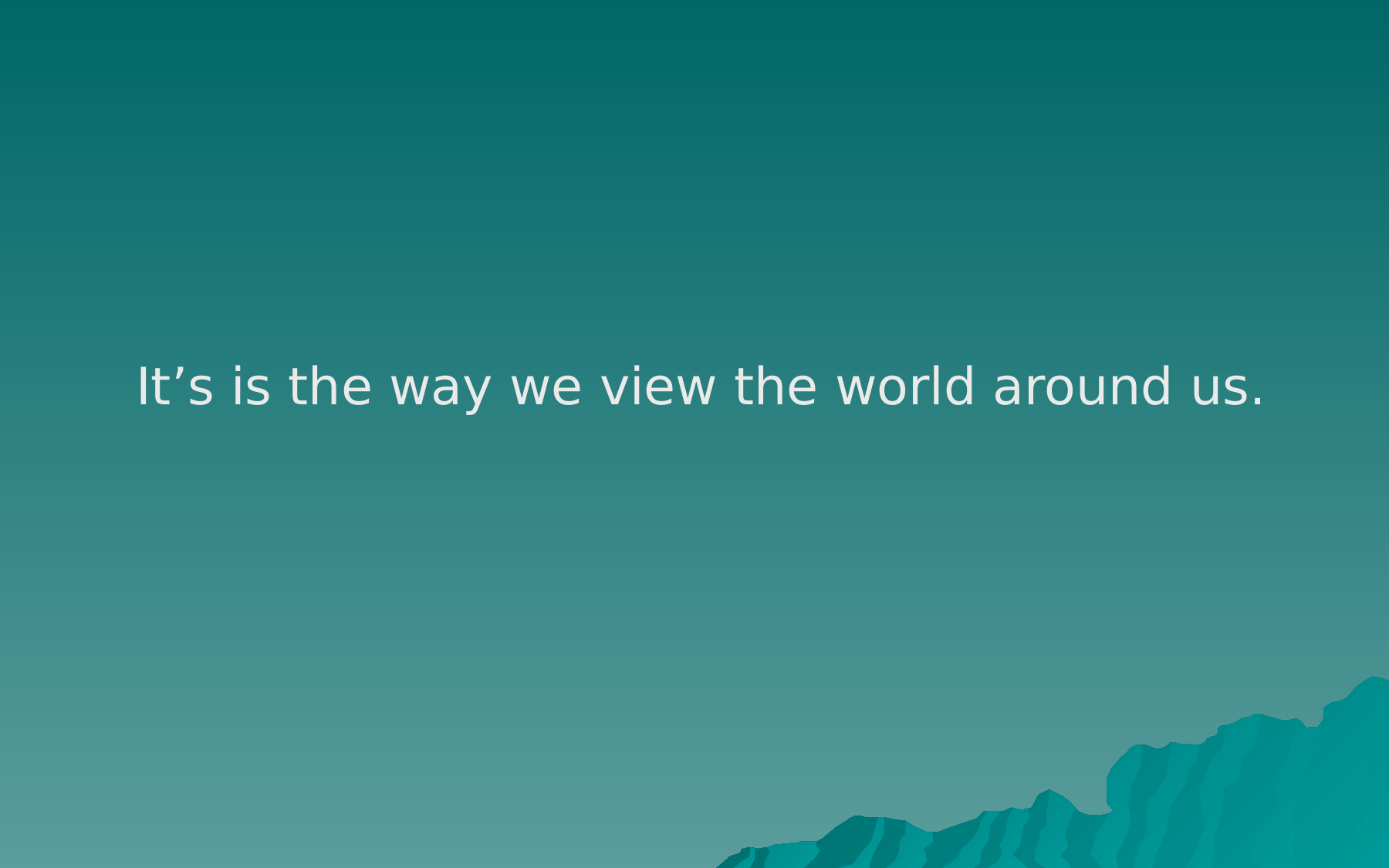

It’s is the way we view the world around us.